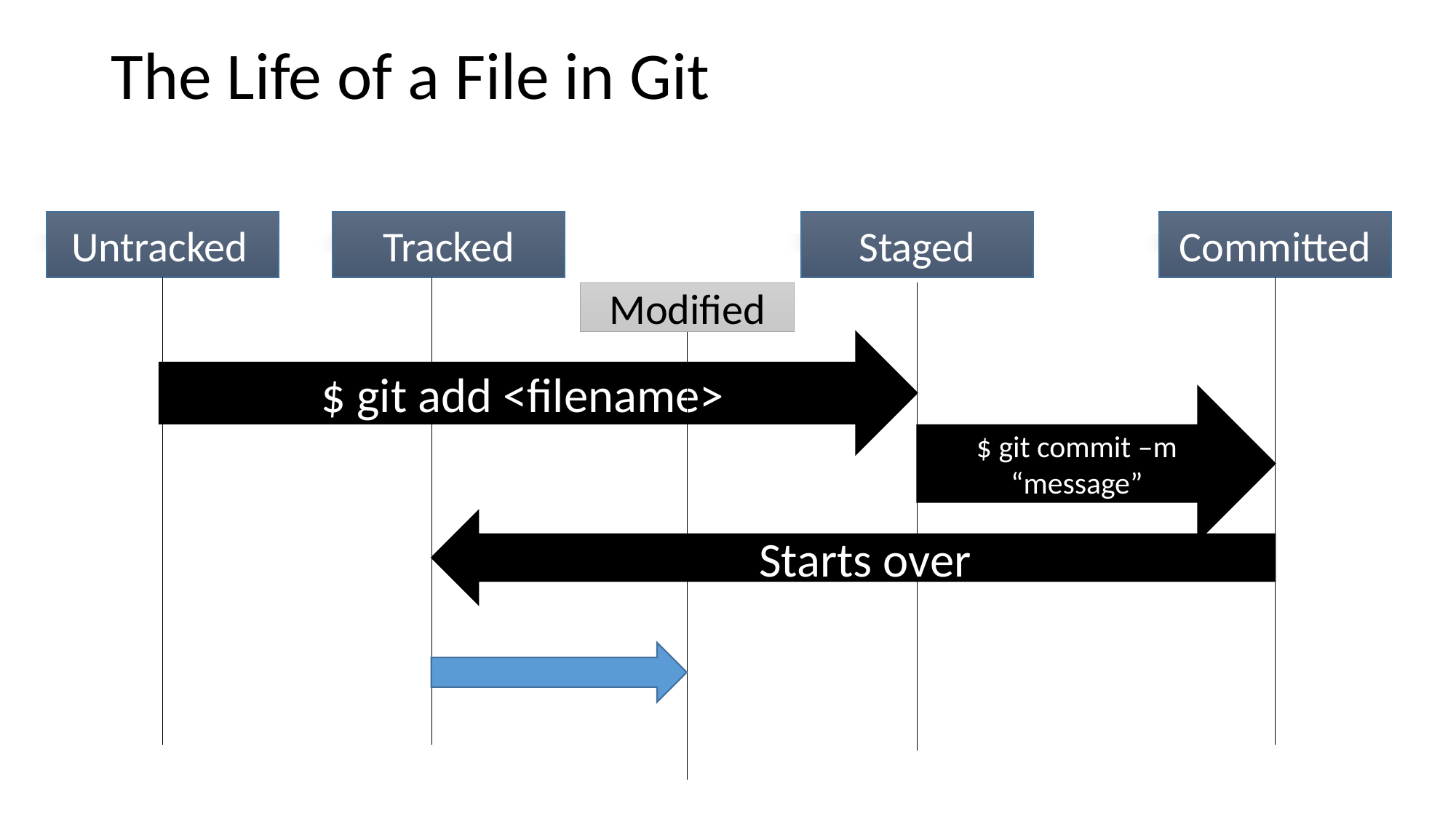

# The Life of a File in Git
Staged
Committed
Tracked
Untracked
Modified
$ git add <filename>
$ git commit –m “message”
Starts over